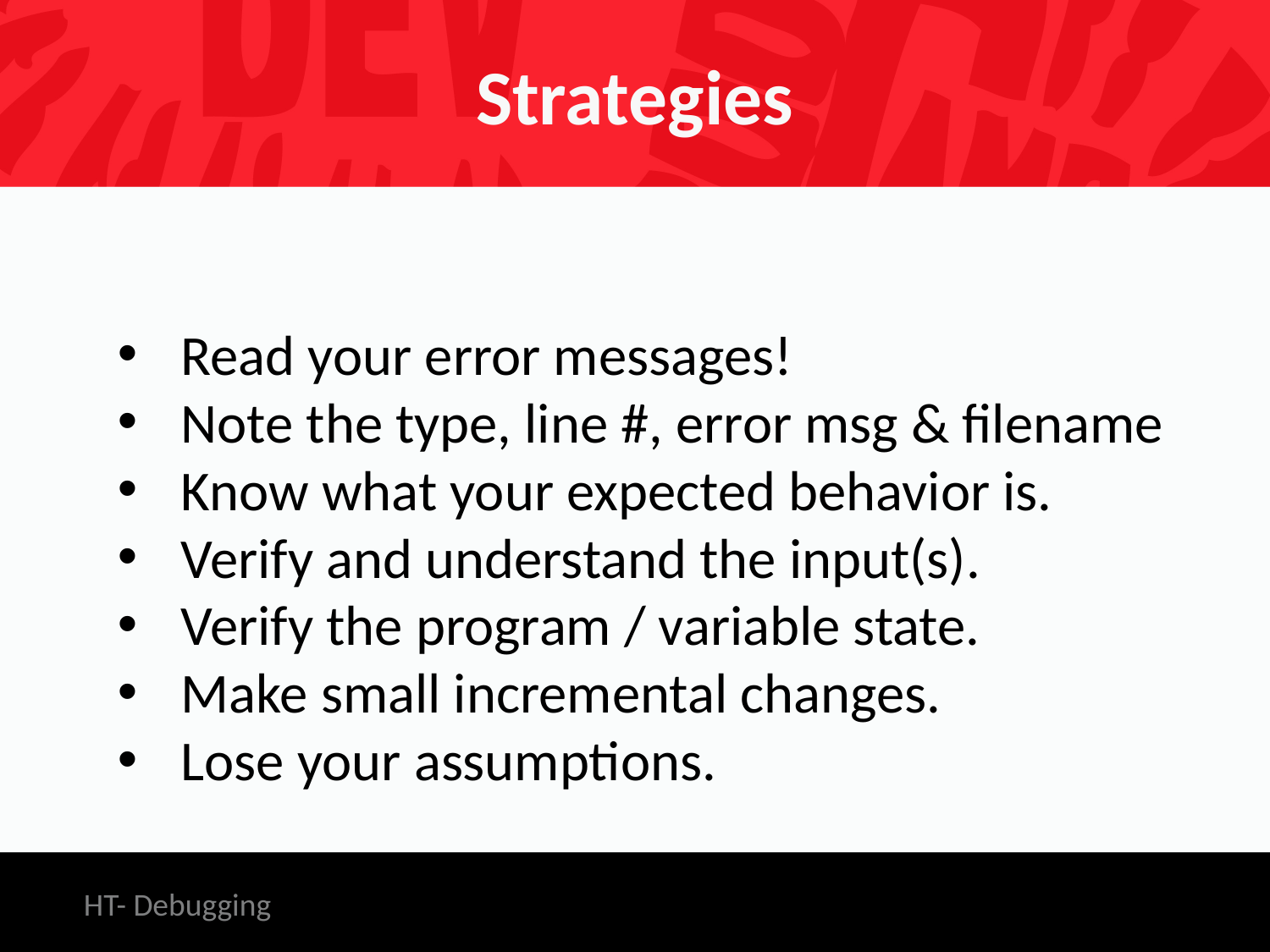

# Strategies
Read your error messages!
Note the type, line #, error msg & filename
Know what your expected behavior is.
Verify and understand the input(s).
Verify the program / variable state.
Make small incremental changes.
Lose your assumptions.
HT- Debugging